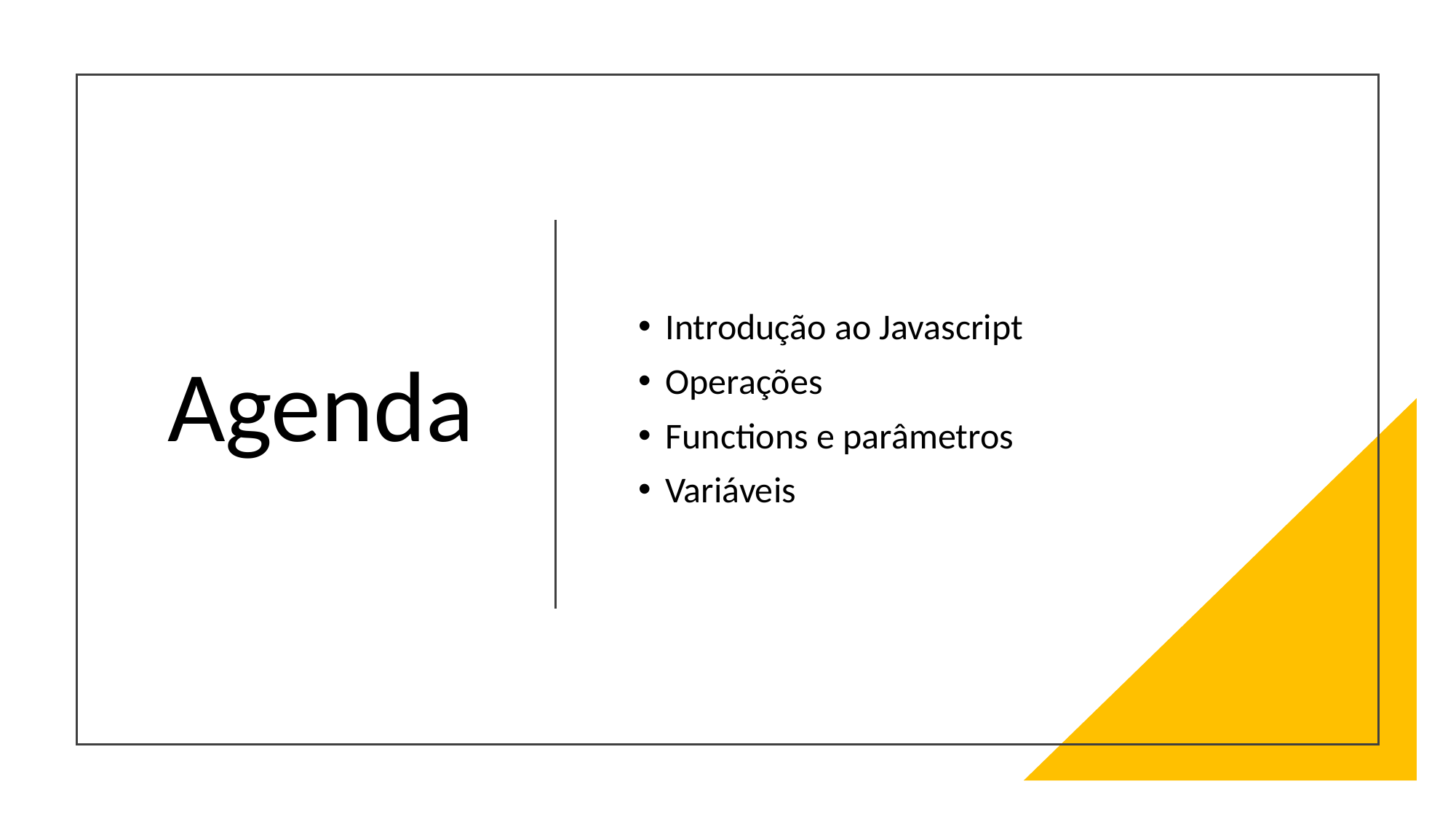

# Agenda
Introdução ao Javascript
Operações
Functions e parâmetros
Variáveis